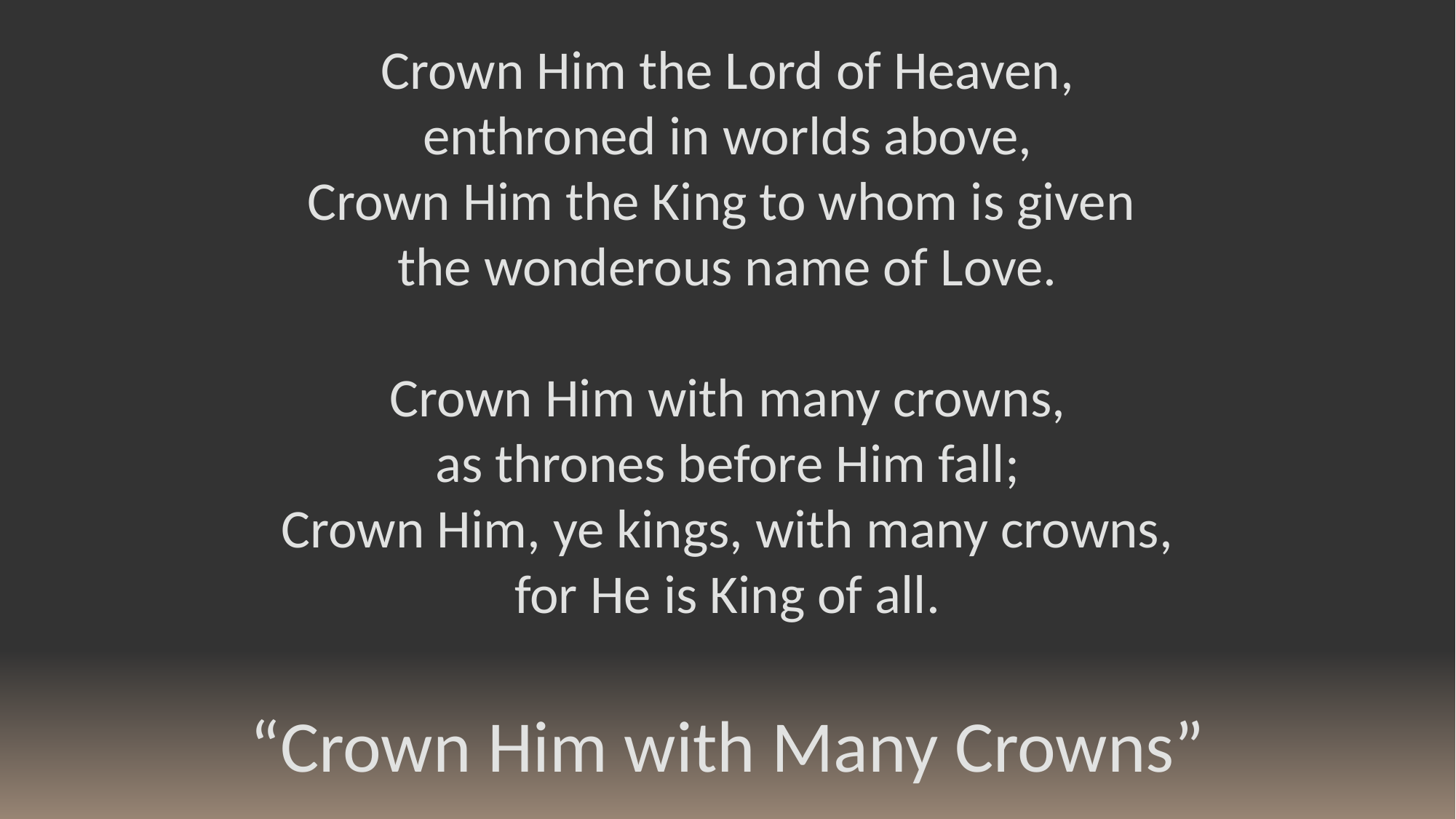

Crown Him the Lord of Heaven,
enthroned in worlds above,
Crown Him the King to whom is given
the wonderous name of Love.

Crown Him with many crowns,
as thrones before Him fall;
Crown Him, ye kings, with many crowns,
for He is King of all.

“Crown Him with Many Crowns”